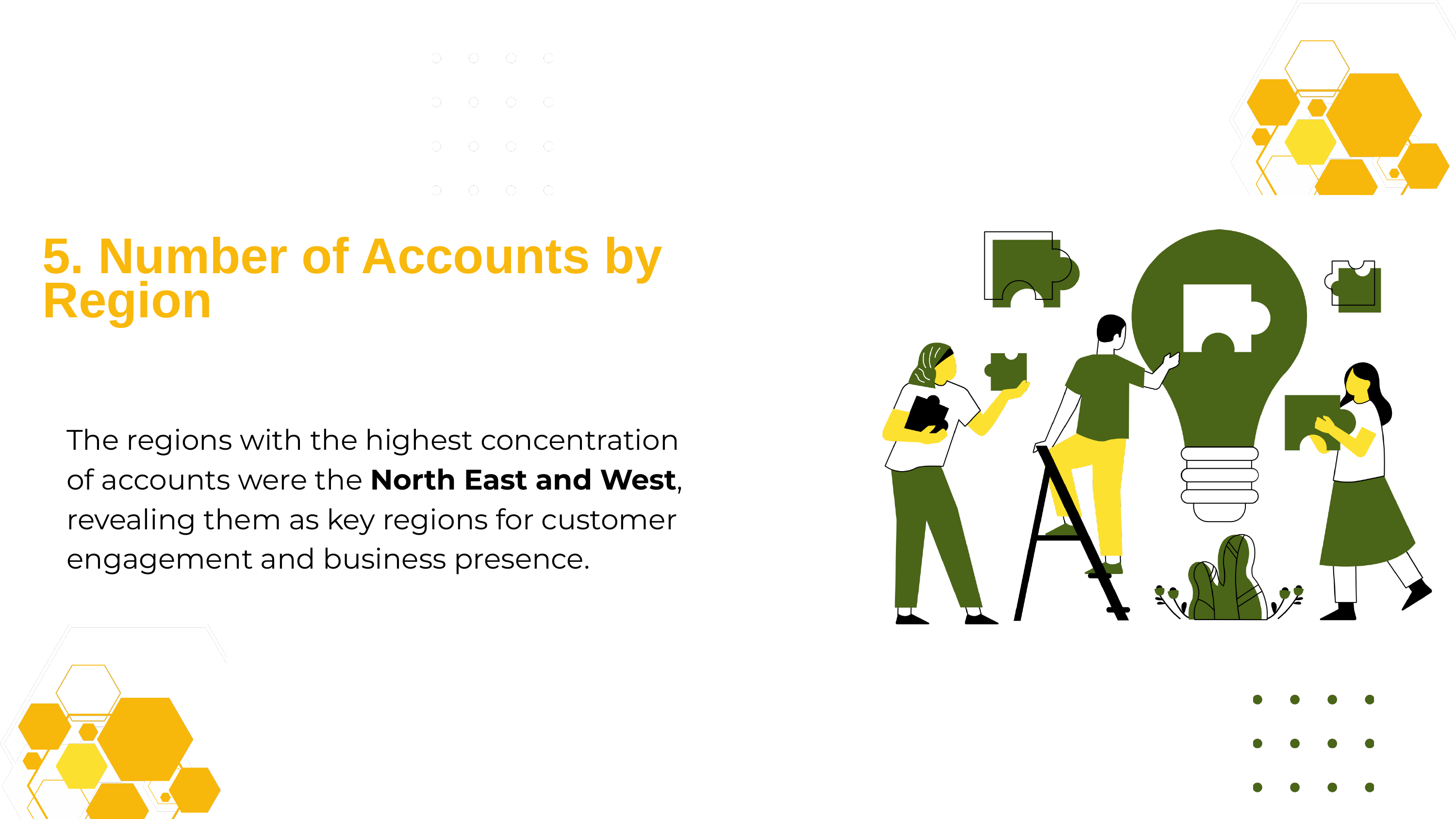

5. Number of Accounts by Region
The regions with the highest concentration of accounts were the North East and West, revealing them as key regions for customer engagement and business presence.